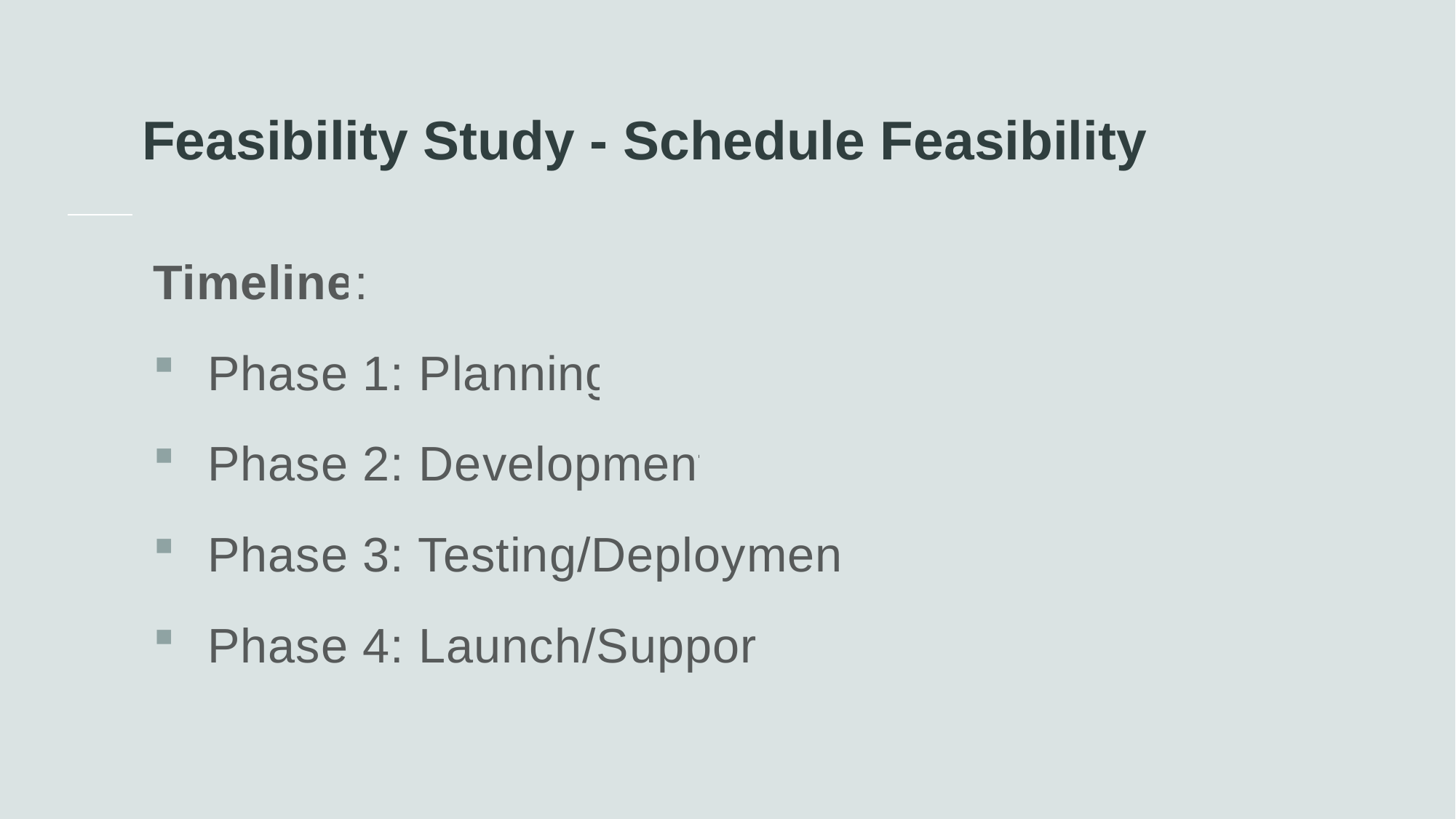

# Feasibility Study - Schedule Feasibility
Timeline:
Phase 1: Planning
Phase 2: Development
Phase 3: Testing/Deployment
Phase 4: Launch/Support